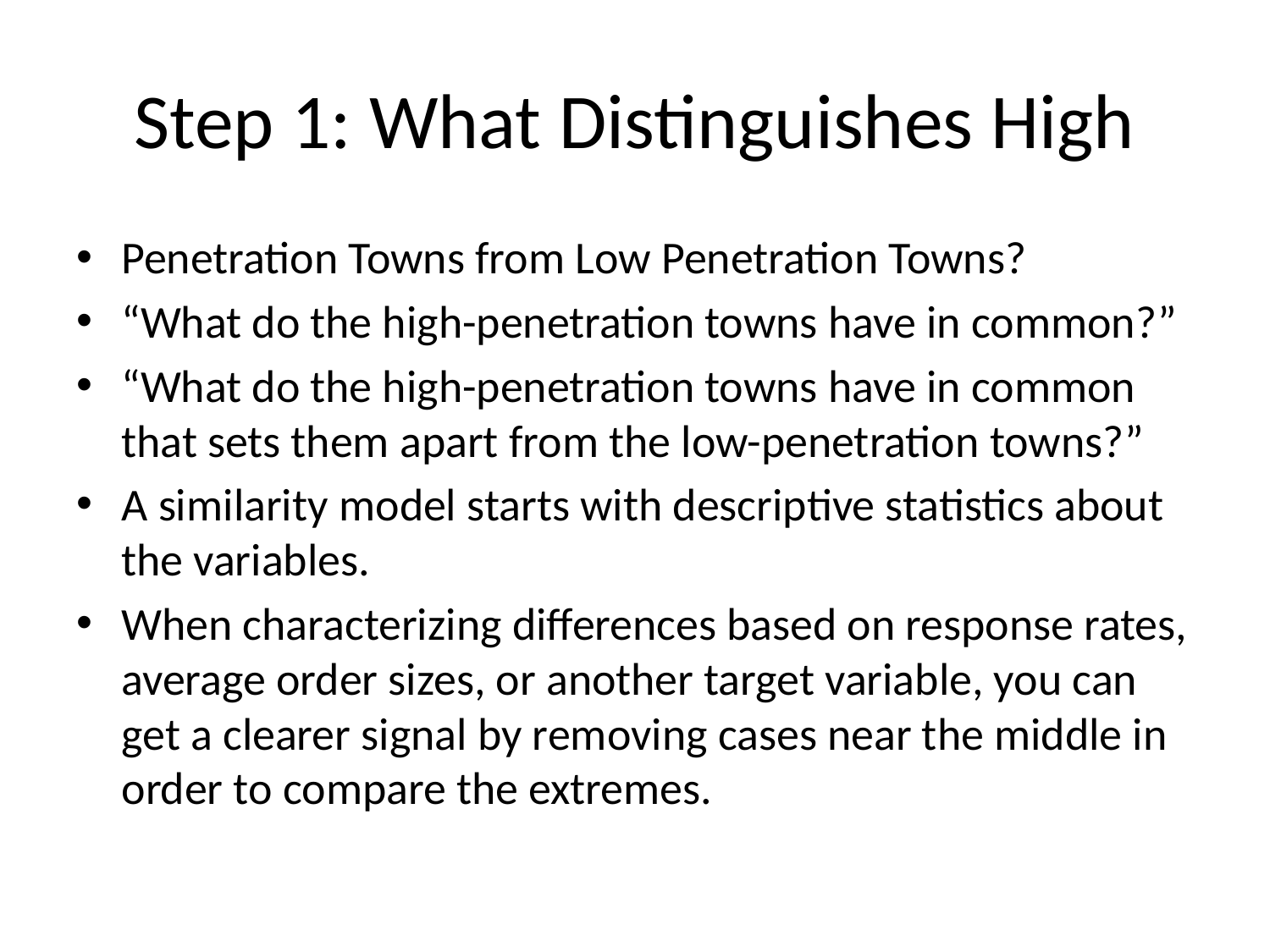

# Step 1: What Distinguishes High
Penetration Towns from Low Penetration Towns?
“What do the high-penetration towns have in common?”
“What do the high-penetration towns have in common that sets them apart from the low-penetration towns?”
A similarity model starts with descriptive statistics about the variables.
When characterizing differences based on response rates, average order sizes, or another target variable, you can get a clearer signal by removing cases near the middle in order to compare the extremes.